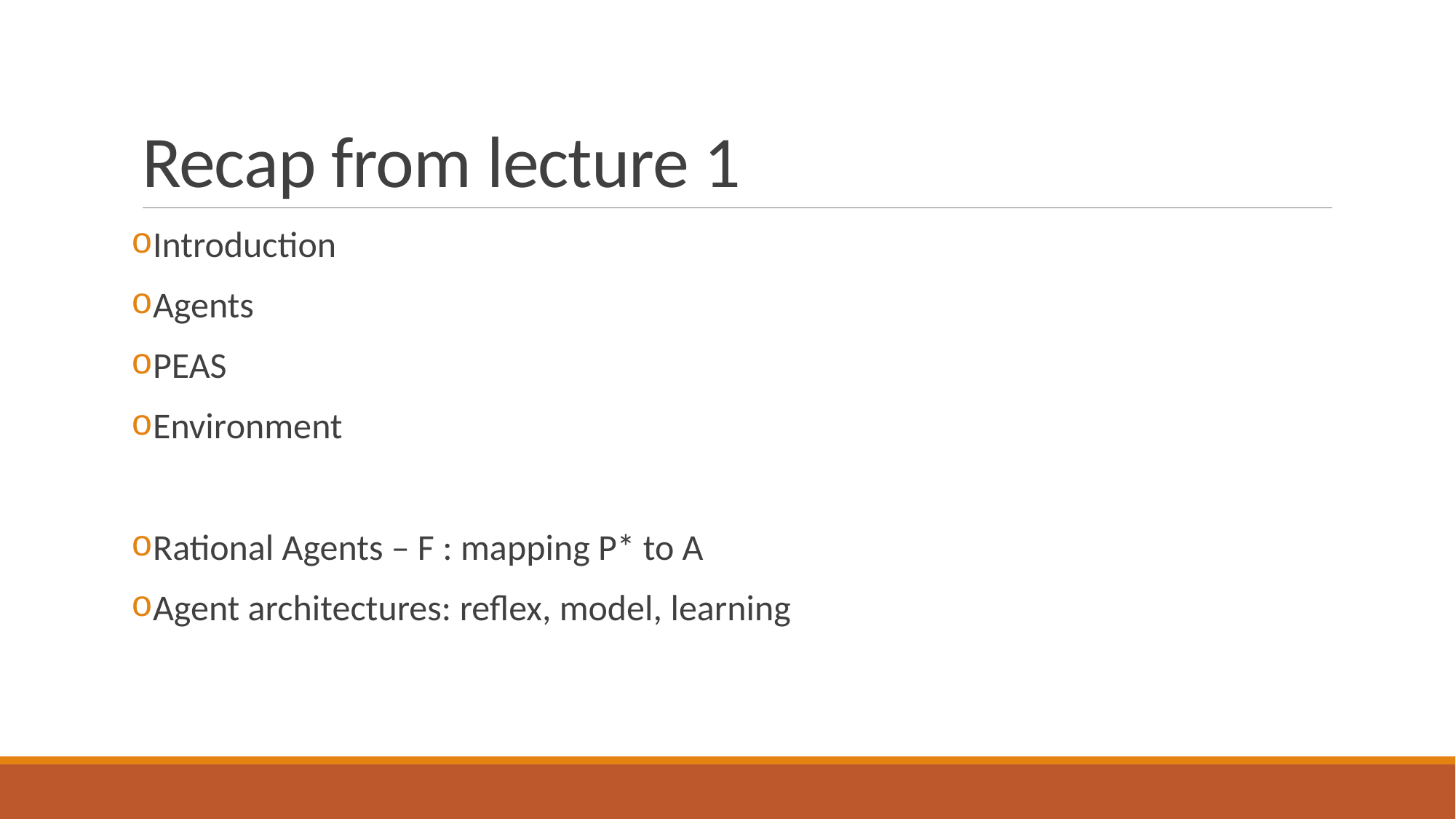

# Recap from lecture 1
Introduction
Agents
PEAS
Environment

Rational Agents – F : mapping P* to A
Agent architectures: reflex, model, learning